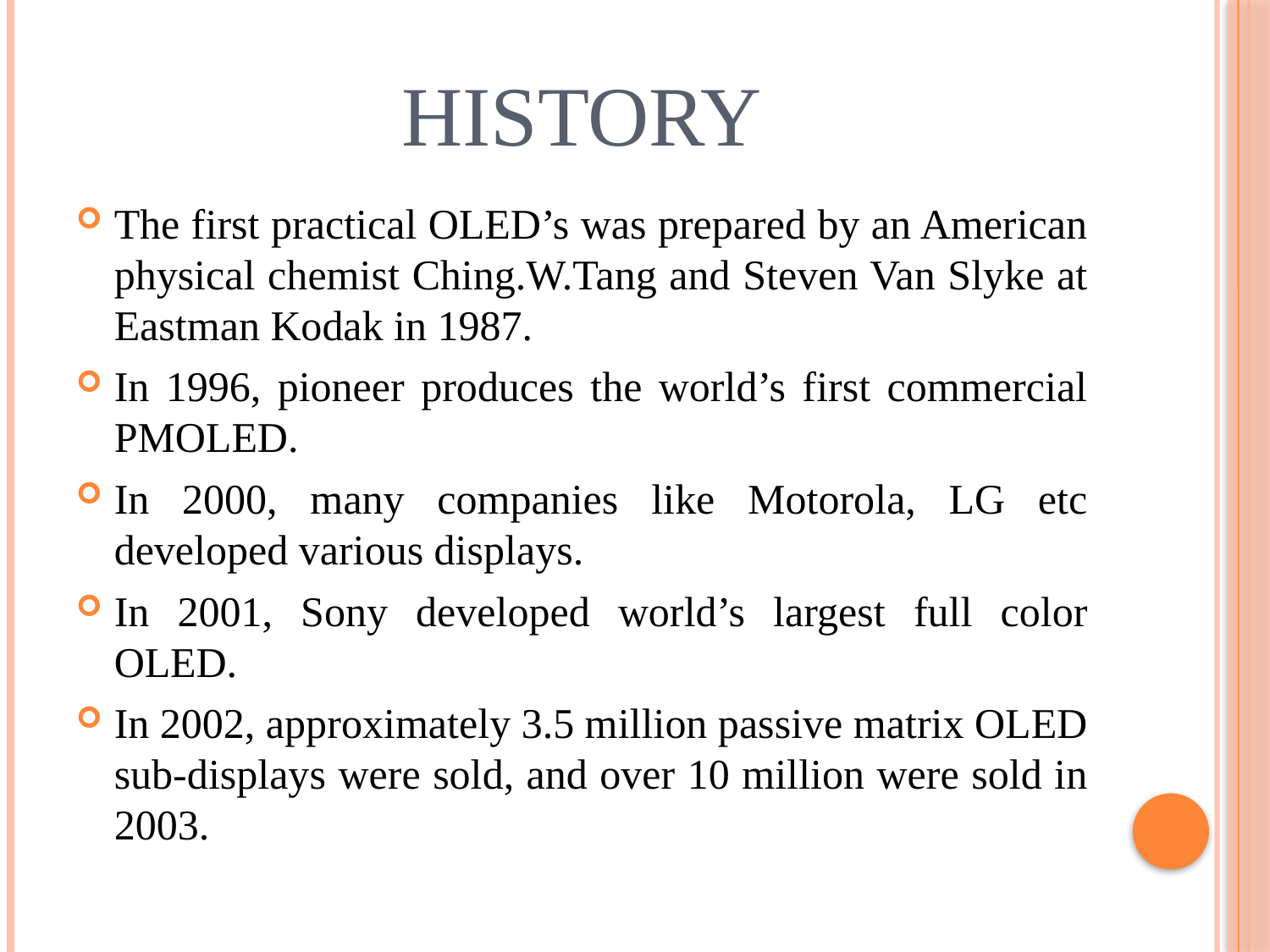

# History
The first practical OLED’s was prepared by an American physical chemist Ching.W.Tang and Steven Van Slyke at Eastman Kodak in 1987.
In 1996, pioneer produces the world’s first commercial PMOLED.
In 2000, many companies like Motorola, LG etc developed various displays.
In 2001, Sony developed world’s largest full color OLED.
In 2002, approximately 3.5 million passive matrix OLED sub-displays were sold, and over 10 million were sold in 2003.